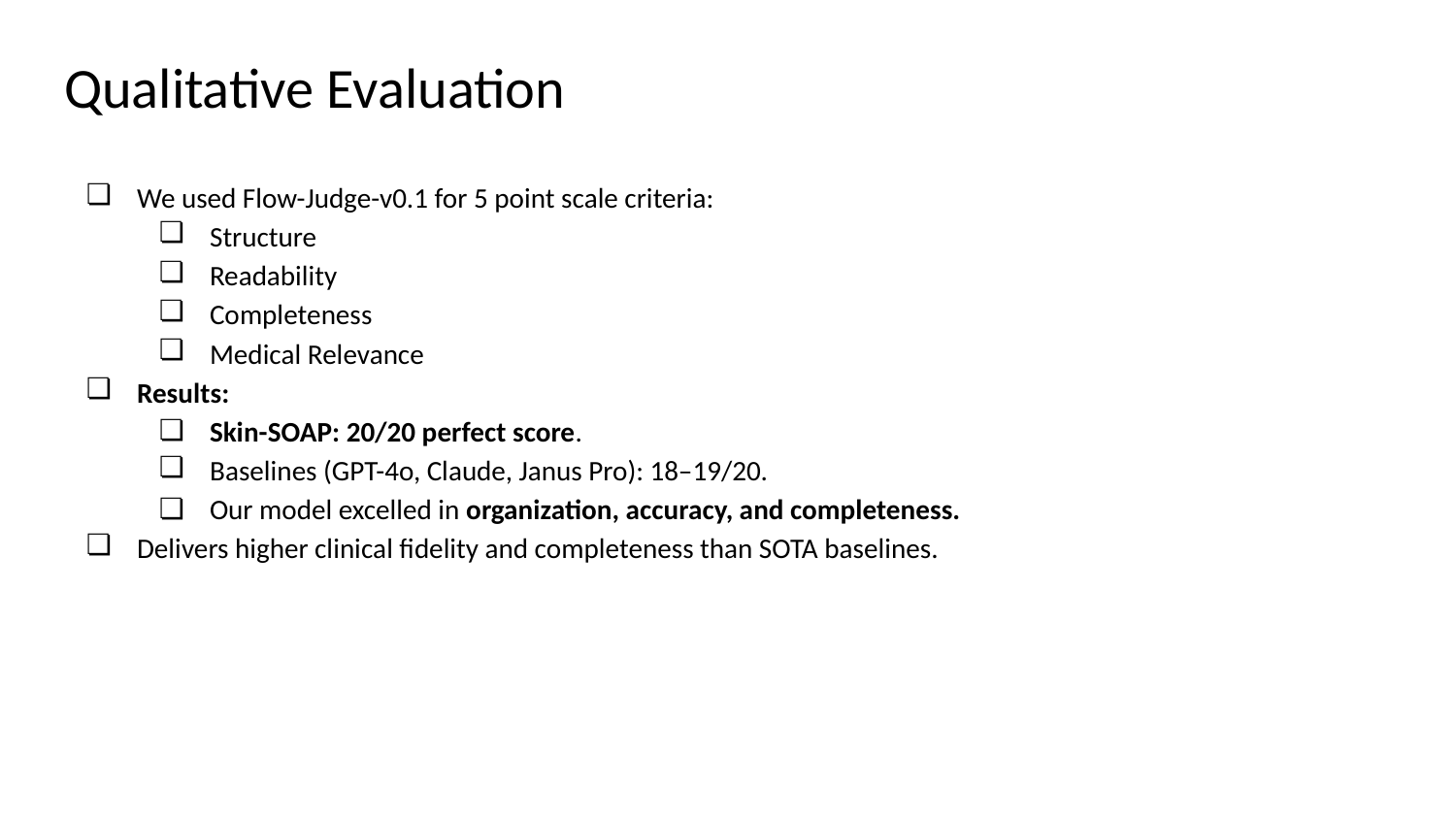

Qualitative Evaluation
We used Flow-Judge-v0.1 for 5 point scale criteria:
Structure
Readability
Completeness
Medical Relevance
Results:
Skin-SOAP: 20/20 perfect score.
Baselines (GPT-4o, Claude, Janus Pro): 18–19/20.
Our model excelled in organization, accuracy, and completeness.
Delivers higher clinical fidelity and completeness than SOTA baselines.